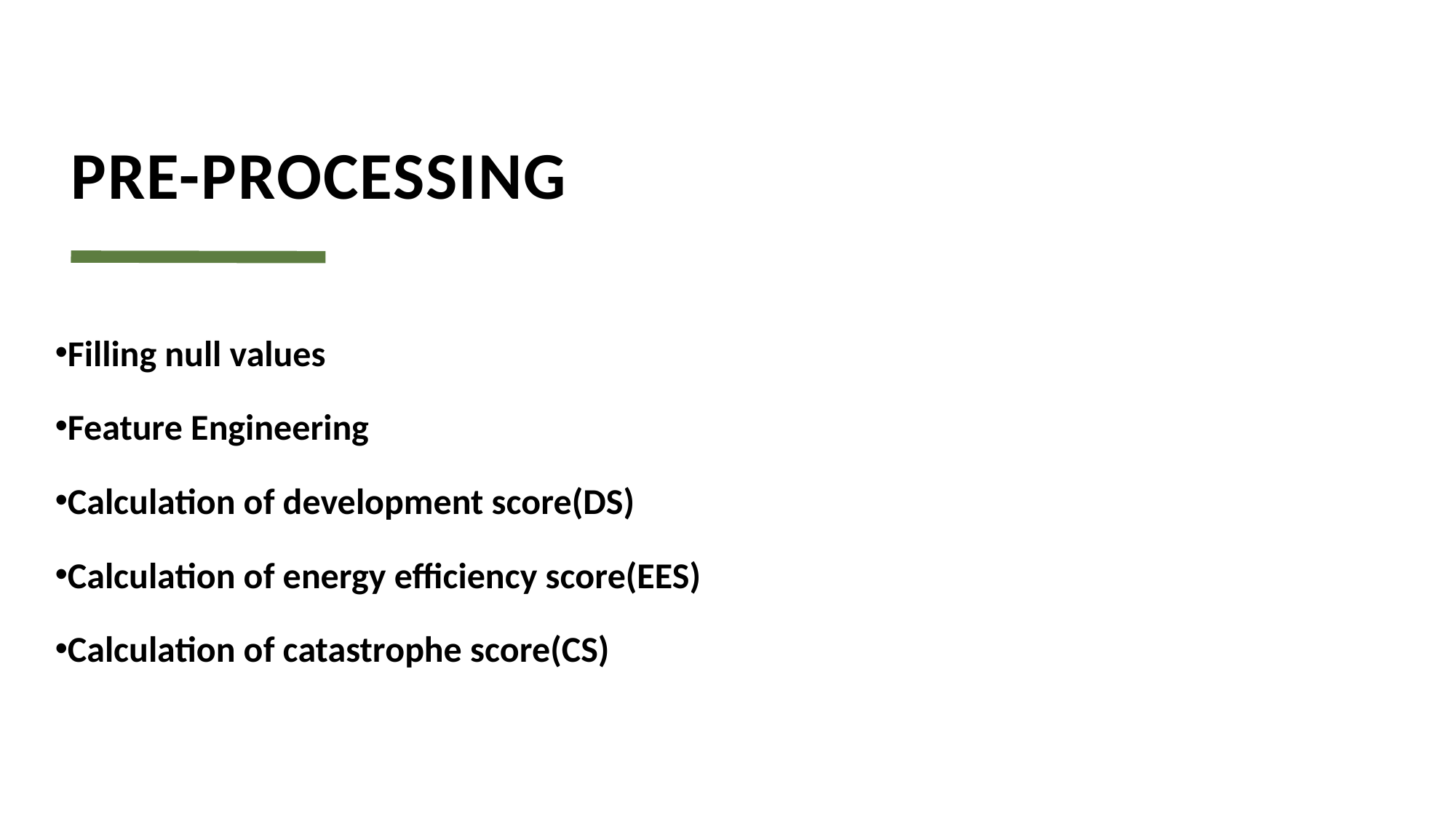

# PRE-PROCESSING
Filling null values
Feature Engineering
Calculation of development score(DS)
Calculation of energy efficiency score(EES)
Calculation of catastrophe score(CS)

a